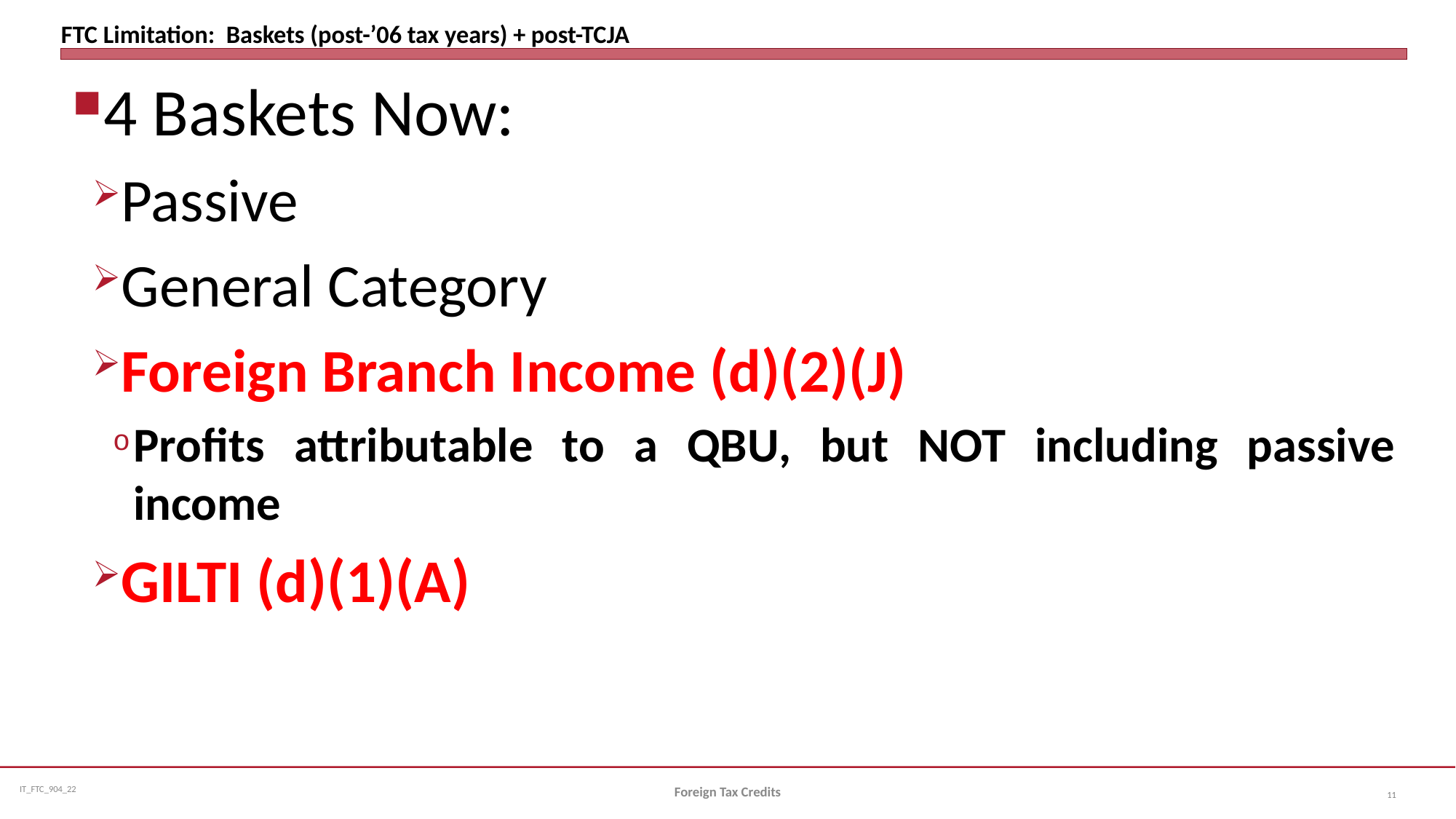

# FTC Limitation:  Baskets (post-’06 tax years) + post-TCJA
4 Baskets Now:
Passive
General Category
Foreign Branch Income (d)(2)(J)
Profits attributable to a QBU, but NOT including passive income
GILTI (d)(1)(A)
Foreign Tax Credits
11